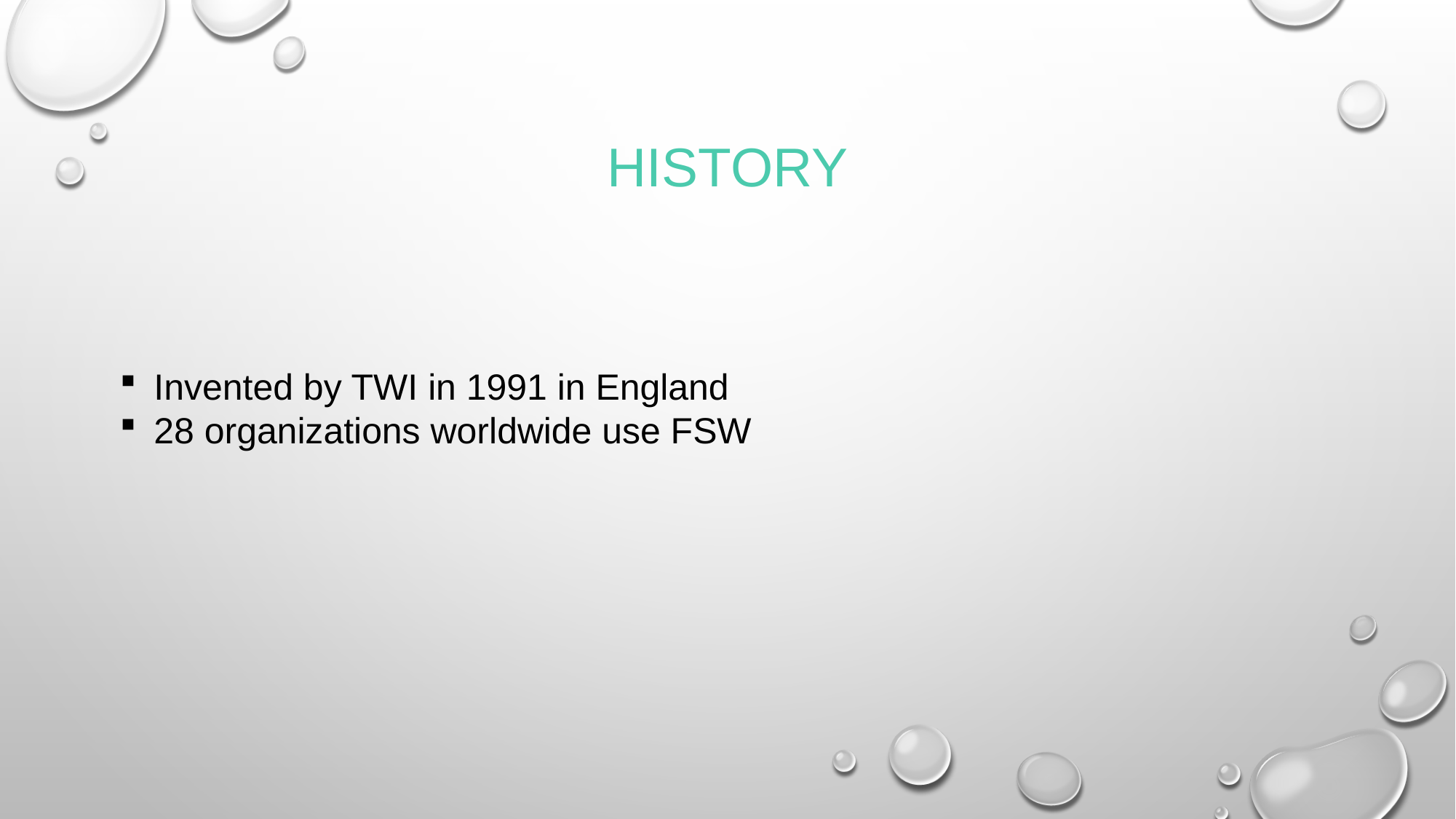

# History
Invented by TWI in 1991 in England
28 organizations worldwide use FSW